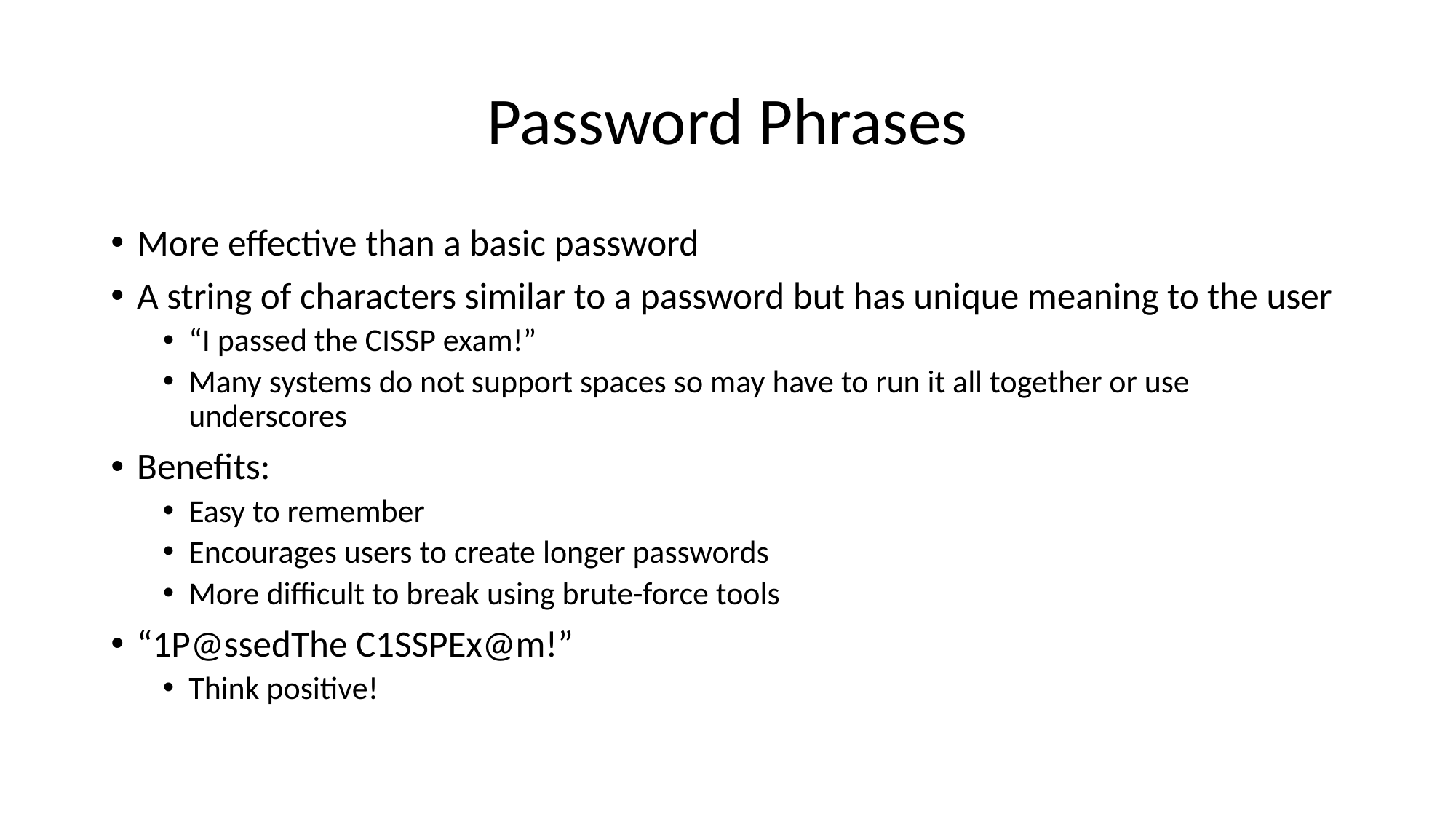

# Password Phrases
More effective than a basic password
A string of characters similar to a password but has unique meaning to the user
“I passed the CISSP exam!”
Many systems do not support spaces so may have to run it all together or use underscores
Benefits:
Easy to remember
Encourages users to create longer passwords
More difficult to break using brute-force tools
“1P@ssedThe C1SSPEx@m!”
Think positive!